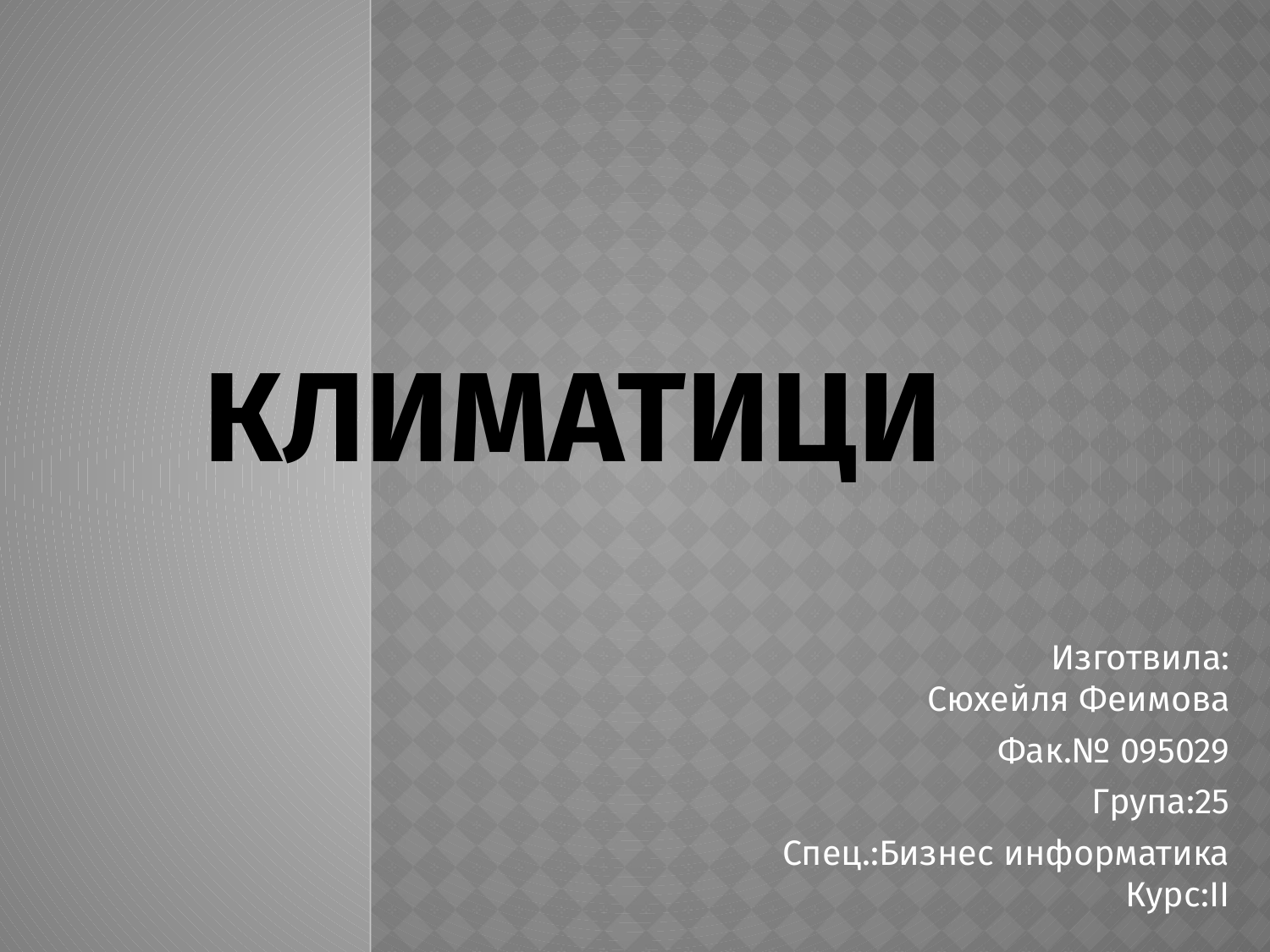

# Климатици
Изготвила:
Сюхейля Феимова
Фак.№ 095029
Група:25
Спец.:Бизнес информатика
Курс:II